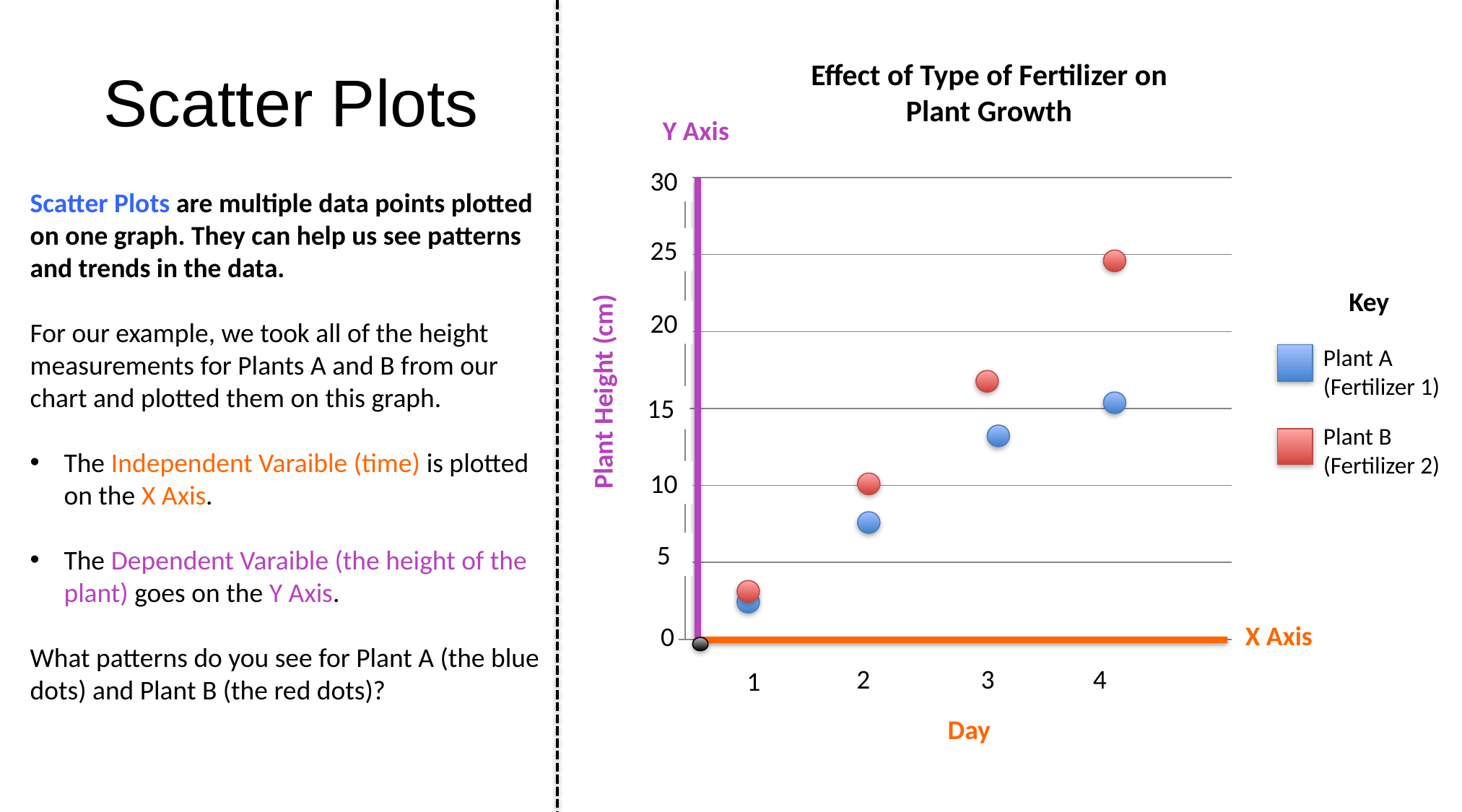

Effect of Type of Fertilizer on Plant Growth

### Chart

| Category | Series 2 | Column1 |
|---|---|---|
| Fertilizer 1 | None | None |
| Fertilizer 2 | None | None |
Key
Plant A (Fertilizer 1)

Plant B (Fertilizer 2)

Plant Height (cm)
 1
Day
Y Axis
X Axis
 2
 3
 4
30
25

20

15

10

5

# Scatter Plots
Scatter Plots are multiple data points plotted on one graph. They can help us see patterns and trends in the data.

For our example, we took all of the height measurements for Plants A and B from our chart and plotted them on this graph.

The Independent Varaible (time) is plotted on the X Axis.

The Dependent Varaible (the height of the plant) goes on the Y Axis.

What patterns do you see for Plant A (the blue dots) and Plant B (the red dots)?